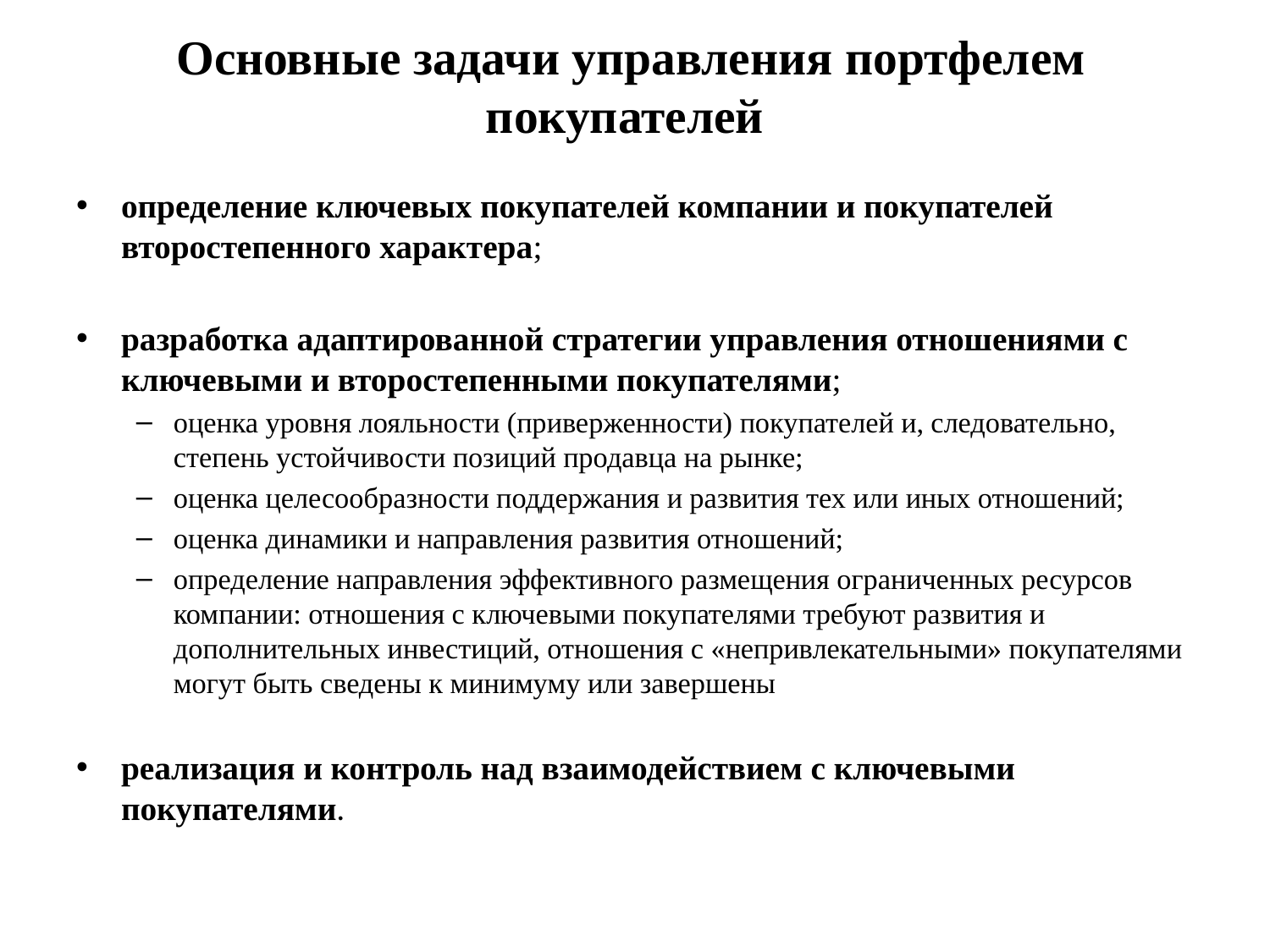

# Основные задачи управления портфелем покупателей
определение ключевых покупателей компании и покупателей второстепенного характера;

разработка адаптированной стратегии управления отношениями с ключевыми и второстепенными покупателями;
оценка уровня лояльности (приверженности) покупателей и, следовательно, степень устойчивости позиций продавца на рынке;
оценка целесообразности поддержания и развития тех или иных отношений;
оценка динамики и направления развития отношений;
определение направления эффективного размещения ограниченных ресурсов компании: отношения с ключевыми покупателями требуют развития и дополнительных инвестиций, отношения с «непривлекательными» покупателями могут быть сведены к минимуму или завершены

реализация и контроль над взаимодействием с ключевыми покупателями.